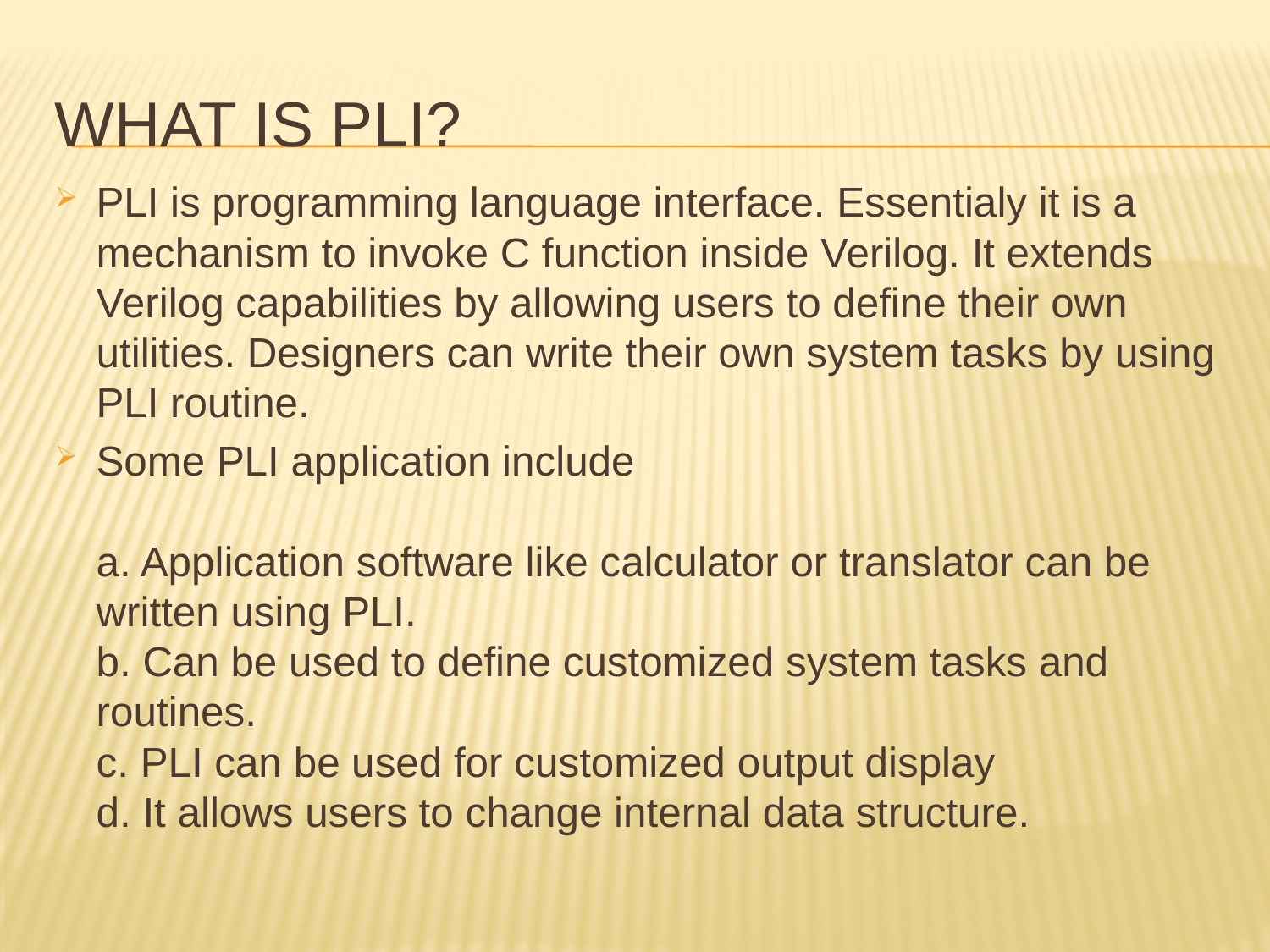

# What is PLI?
PLI is programming language interface. Essentialy it is a mechanism to invoke C function inside Verilog. It extends Verilog capabilities by allowing users to define their own utilities. Designers can write their own system tasks by using PLI routine.
Some PLI application include
a. Application software like calculator or translator can be written using PLI.
b. Can be used to define customized system tasks and routines.
c. PLI can be used for customized output display
d. It allows users to change internal data structure.